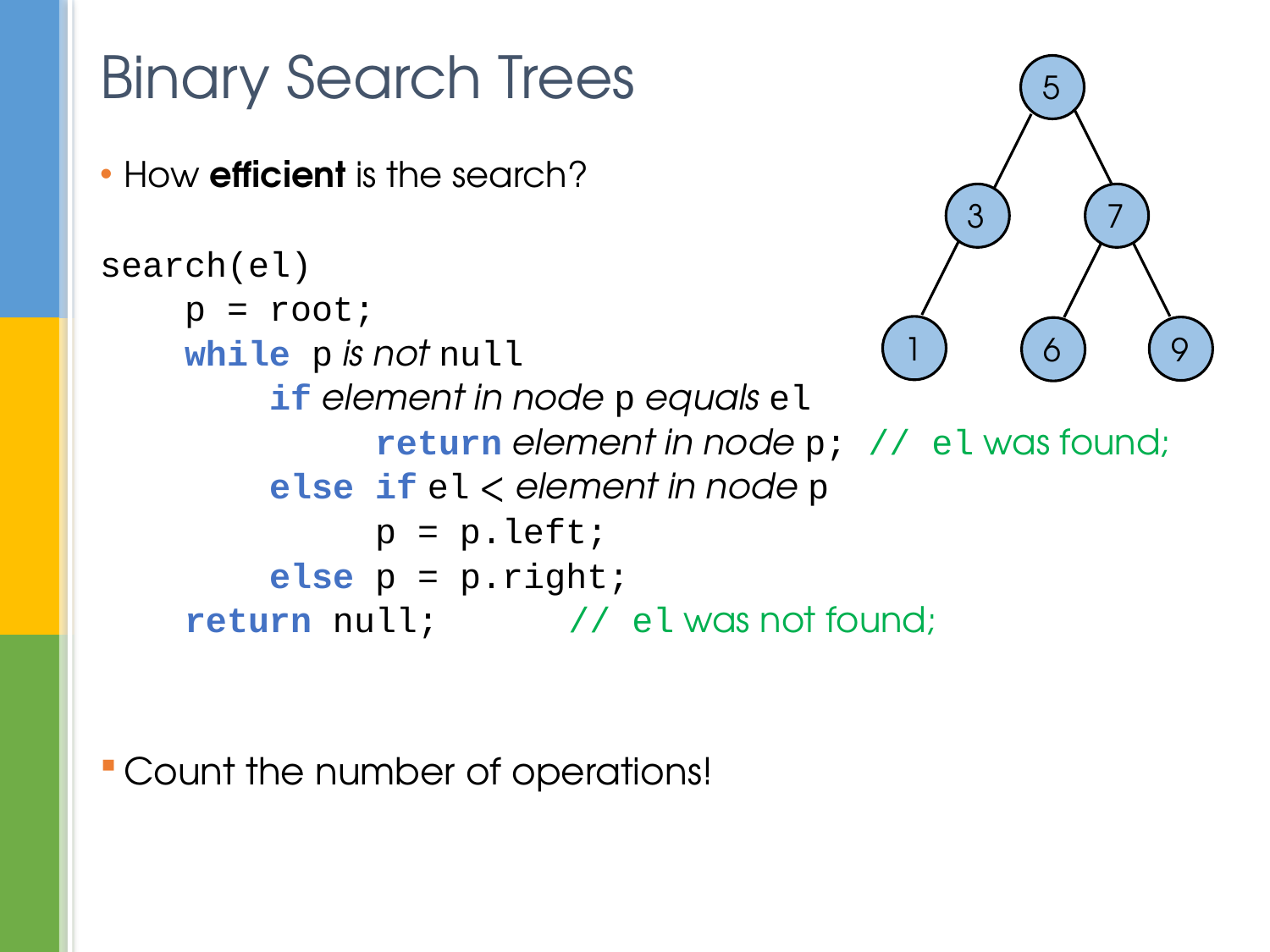

# Binary Search Trees
5

How efficient is the search?

search(el)
    p = root;
    while p is not null
        if element in node p equals el
             return element in node p; // el was found;
        else if el < element in node p
             p = p.left;
        else p = p.right;
    return null; 	   // el was not found;

Count the number of operations!
3
7

1
9
6